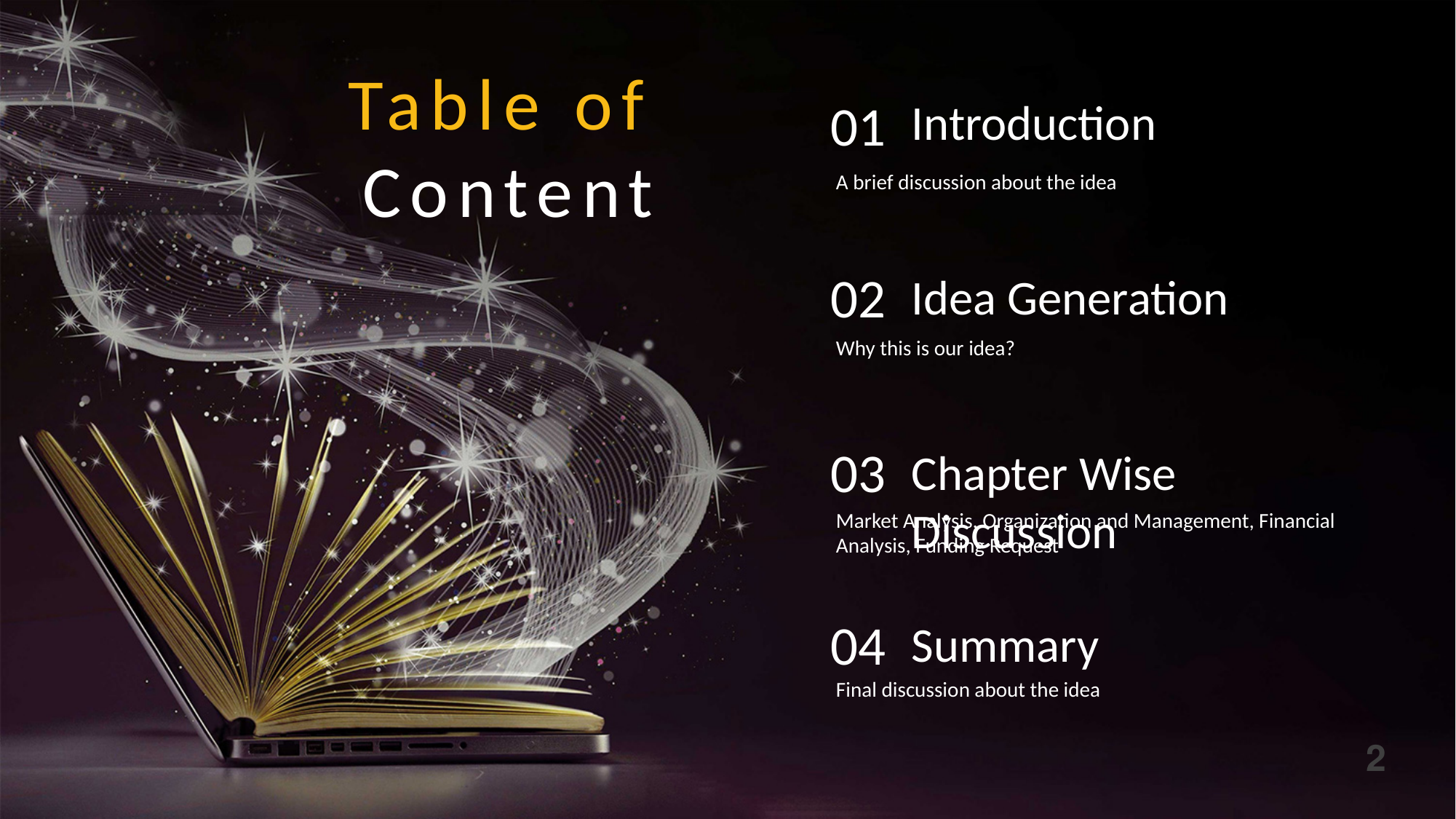

Table of Content
01
Introduction
A brief discussion about the idea
02
Idea Generation
Why this is our idea?
03
Chapter Wise Discussion
Market Analysis, Organization and Management, Financial Analysis, Funding Request
04
Summary
Final discussion about the idea
2